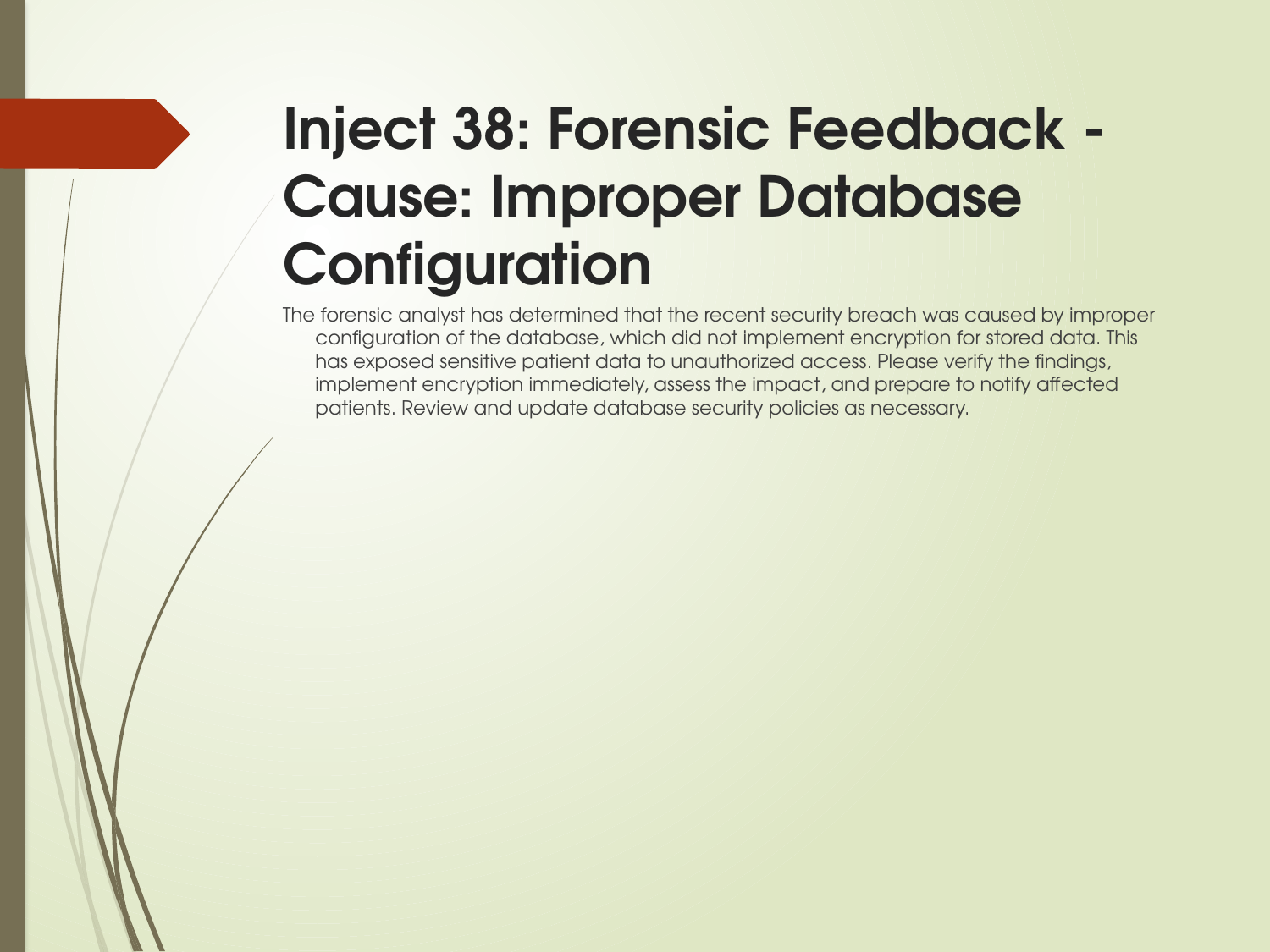

# Inject 38: Forensic Feedback - Cause: Improper Database Configuration
The forensic analyst has determined that the recent security breach was caused by improper configuration of the database, which did not implement encryption for stored data. This has exposed sensitive patient data to unauthorized access. Please verify the findings, implement encryption immediately, assess the impact, and prepare to notify affected patients. Review and update database security policies as necessary.